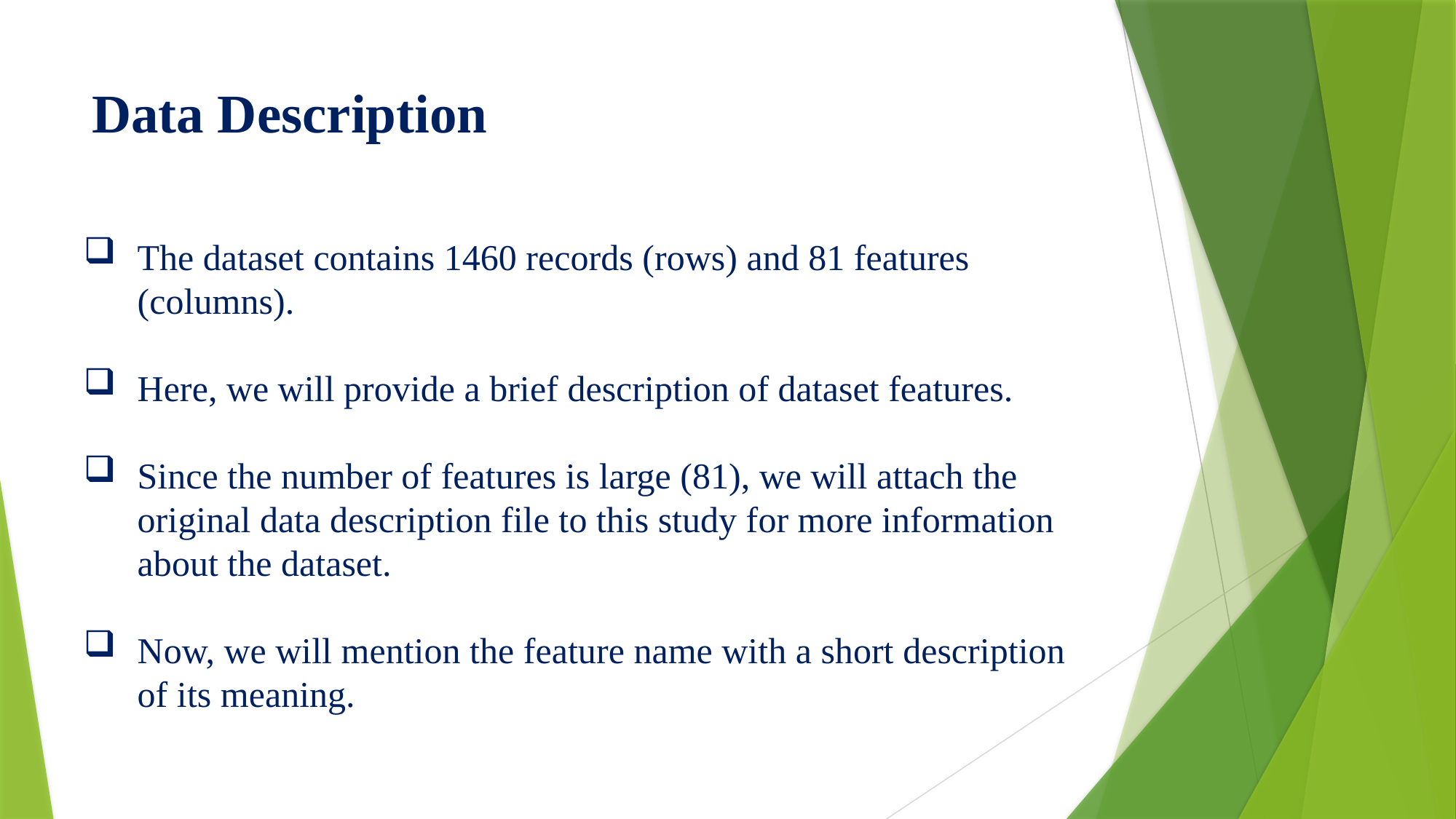

# Data Description

The dataset contains 1460 records (rows) and 81 features (columns).

Here, we will provide a brief description of dataset features.

Since the number of features is large (81), we will attach the original data description file to this study for more information about the dataset.

Now, we will mention the feature name with a short description of its meaning.